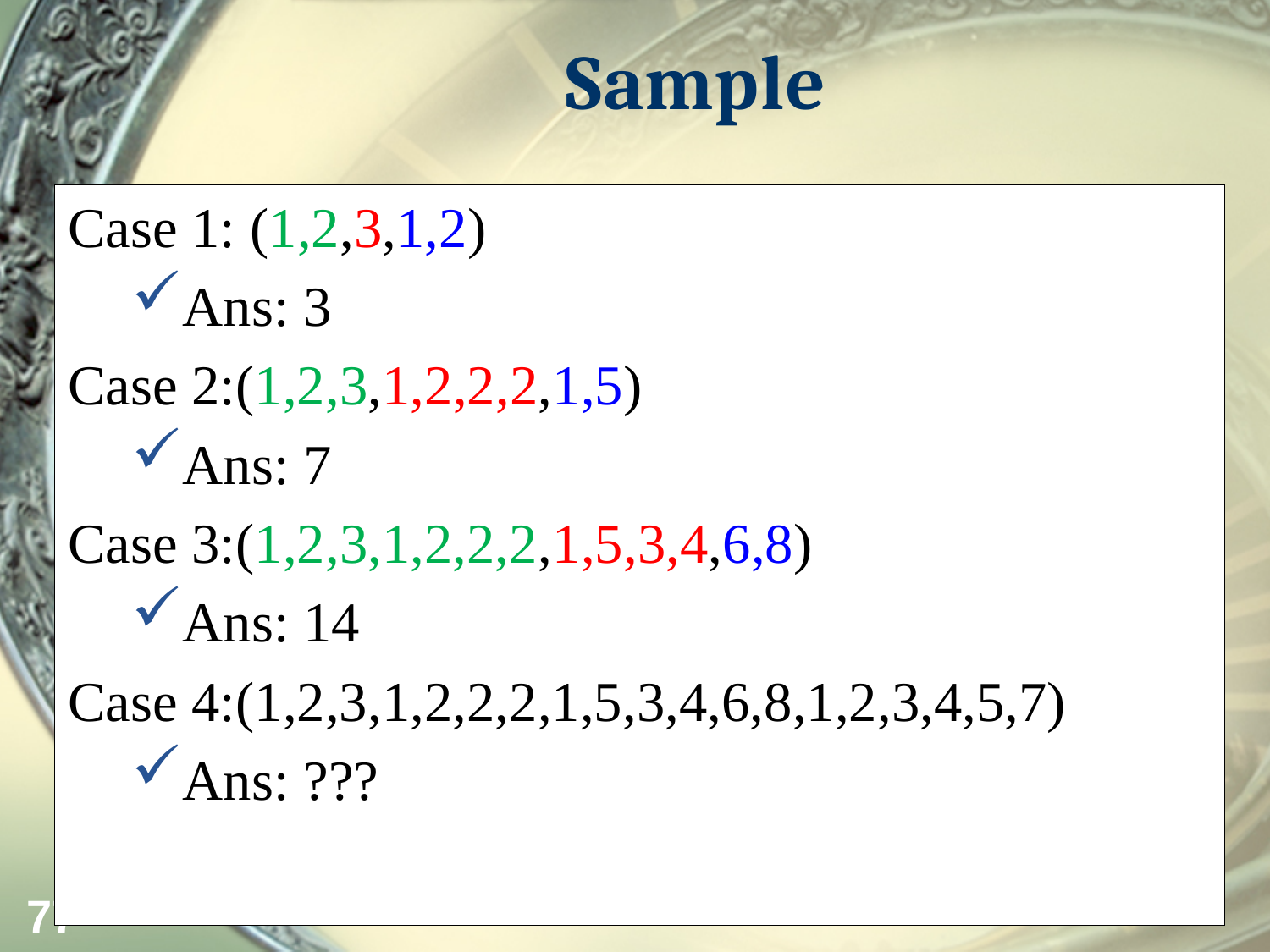

# Sample
Case 1: (1,2,3,1,2)
Ans: 3
Case 2:(1,2,3,1,2,2,2,1,5)
Ans: 7
Case 3:(1,2,3,1,2,2,2,1,5,3,4,6,8)
Ans: 14
Case 4:(1,2,3,1,2,2,2,1,5,3,4,6,8,1,2,3,4,5,7)
Ans: ???
77